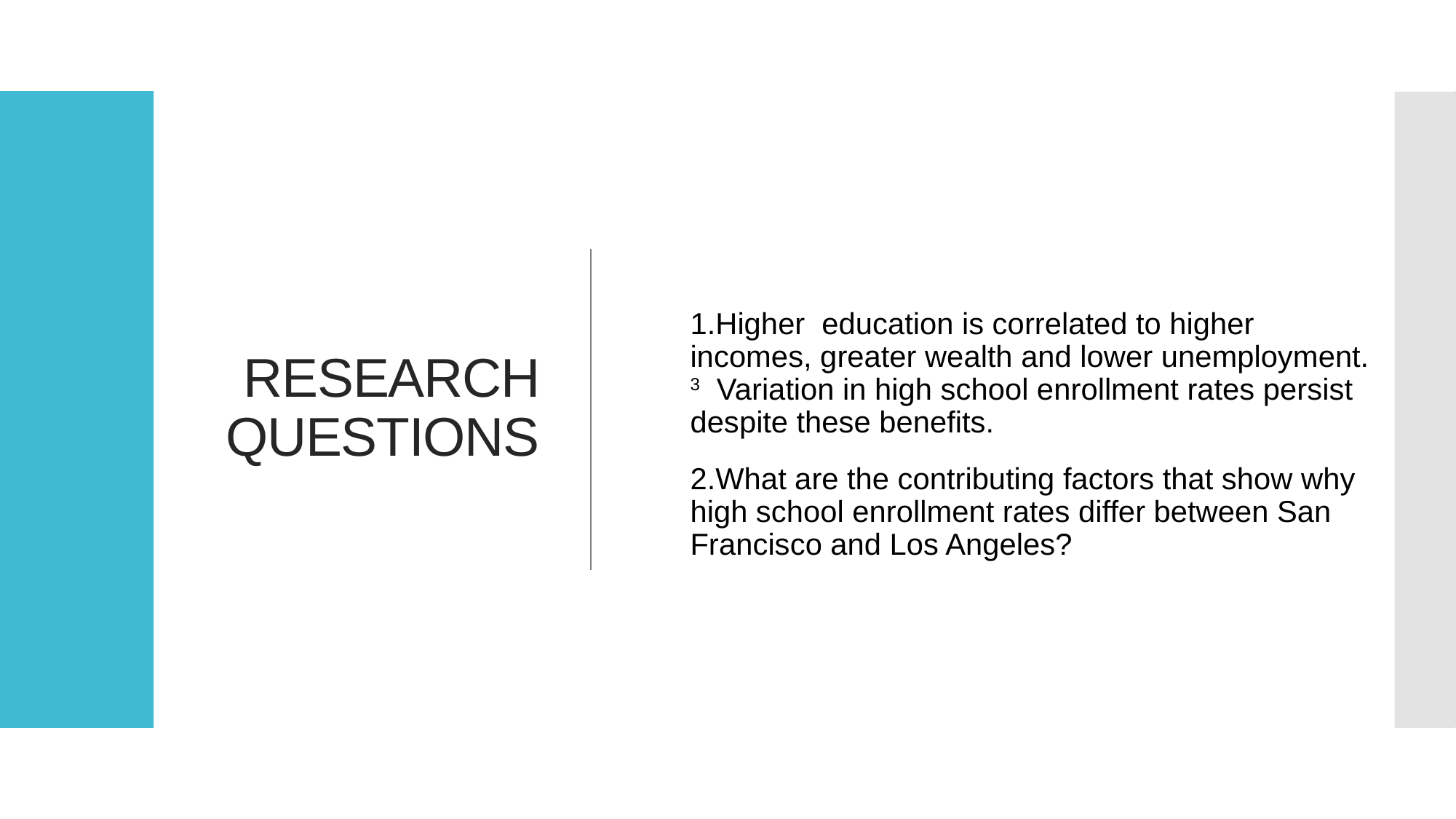

# RESEARCH QUESTIONS
1.Higher  education is correlated to higher incomes, greater wealth and lower unemployment. 3  Variation in high school enrollment rates persist despite these benefits.
2.What are the contributing factors that show why high school enrollment rates differ between San Francisco and Los Angeles?